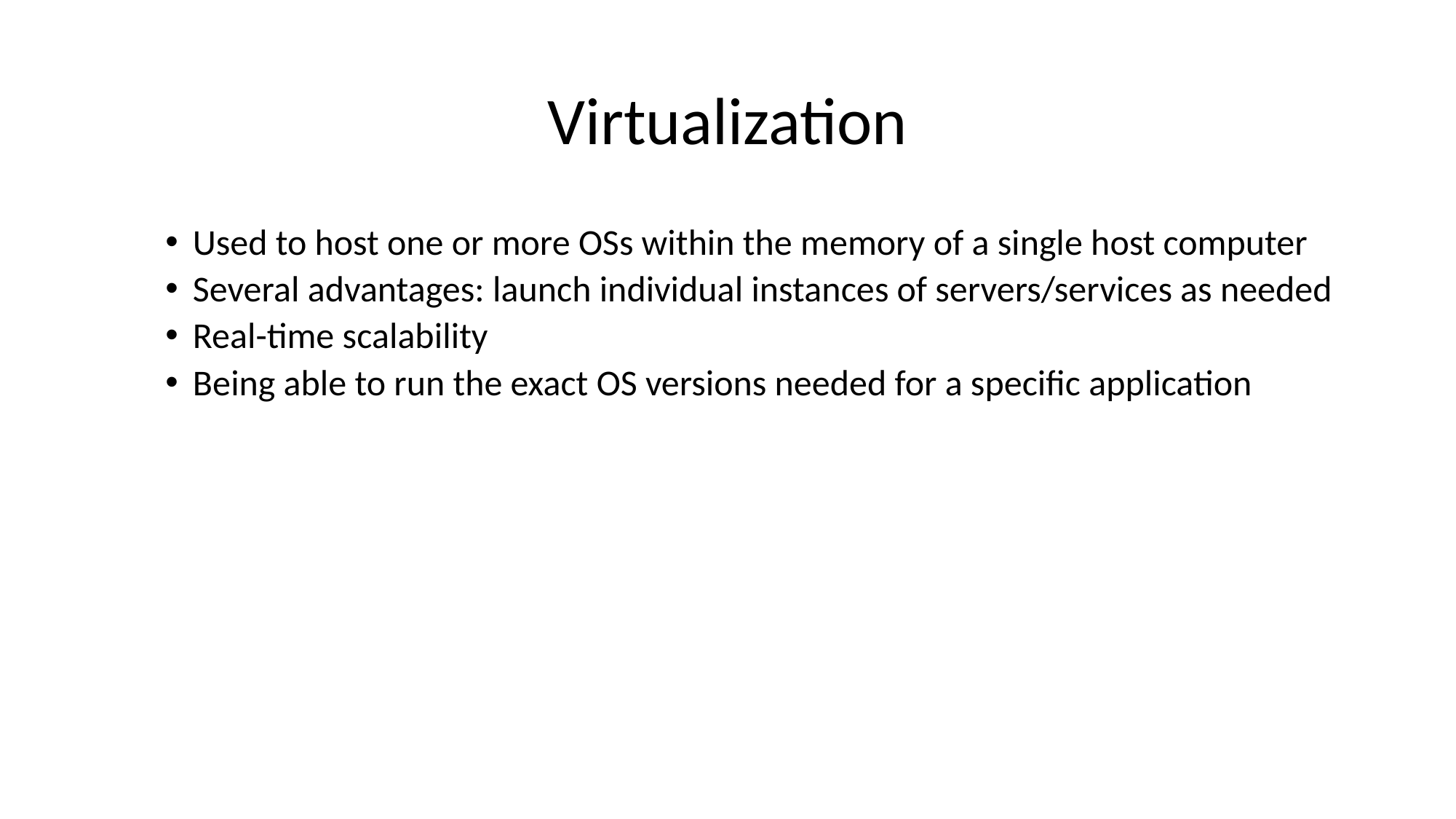

# Virtualization
Used to host one or more OSs within the memory of a single host computer
Several advantages: launch individual instances of servers/services as needed
Real-time scalability
Being able to run the exact OS versions needed for a specific application